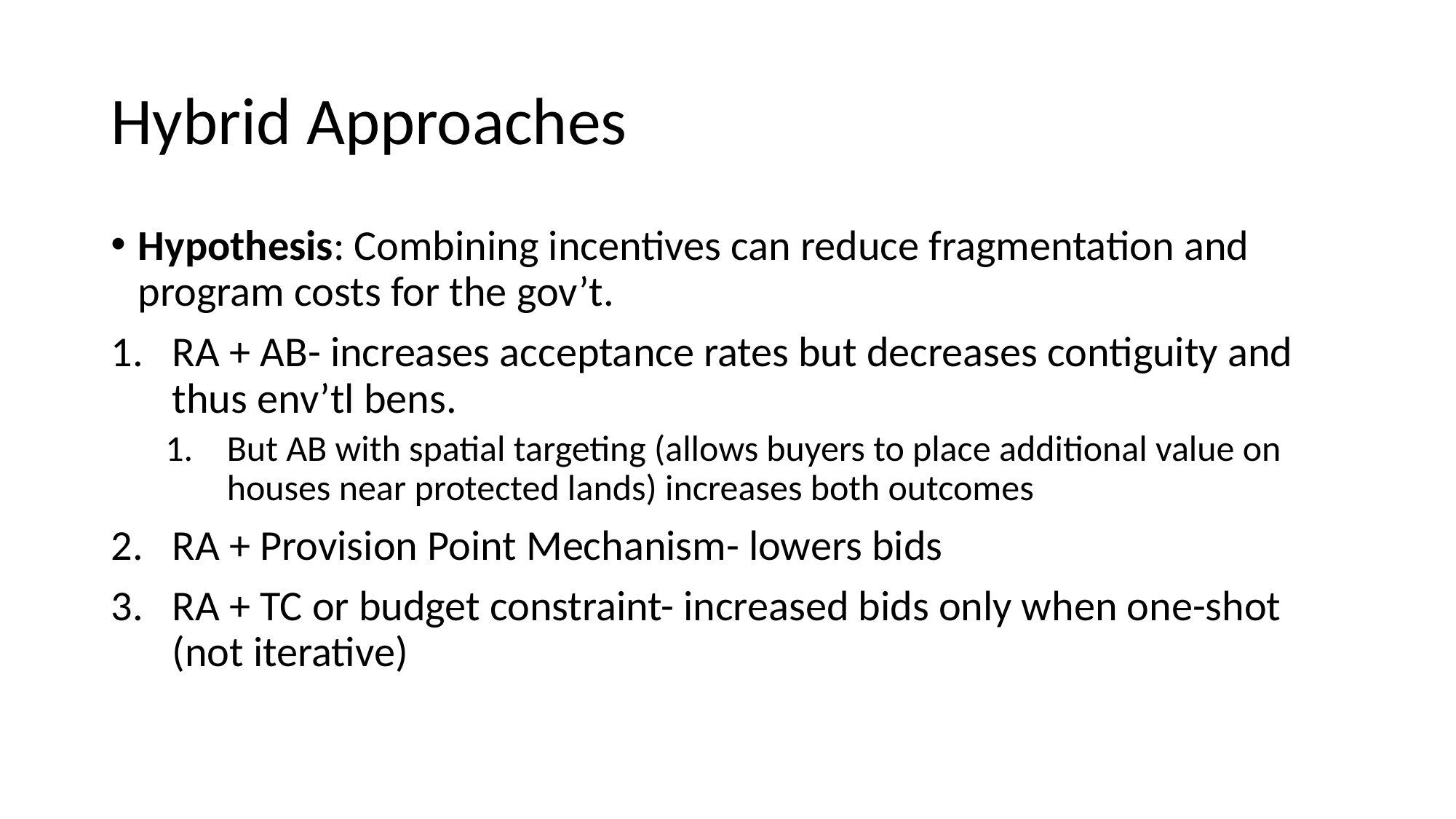

# Hybrid Approaches
Hypothesis: Combining incentives can reduce fragmentation and program costs for the gov’t.
RA + AB- increases acceptance rates but decreases contiguity and thus env’tl bens.
But AB with spatial targeting (allows buyers to place additional value on houses near protected lands) increases both outcomes
RA + Provision Point Mechanism- lowers bids
RA + TC or budget constraint- increased bids only when one-shot (not iterative)